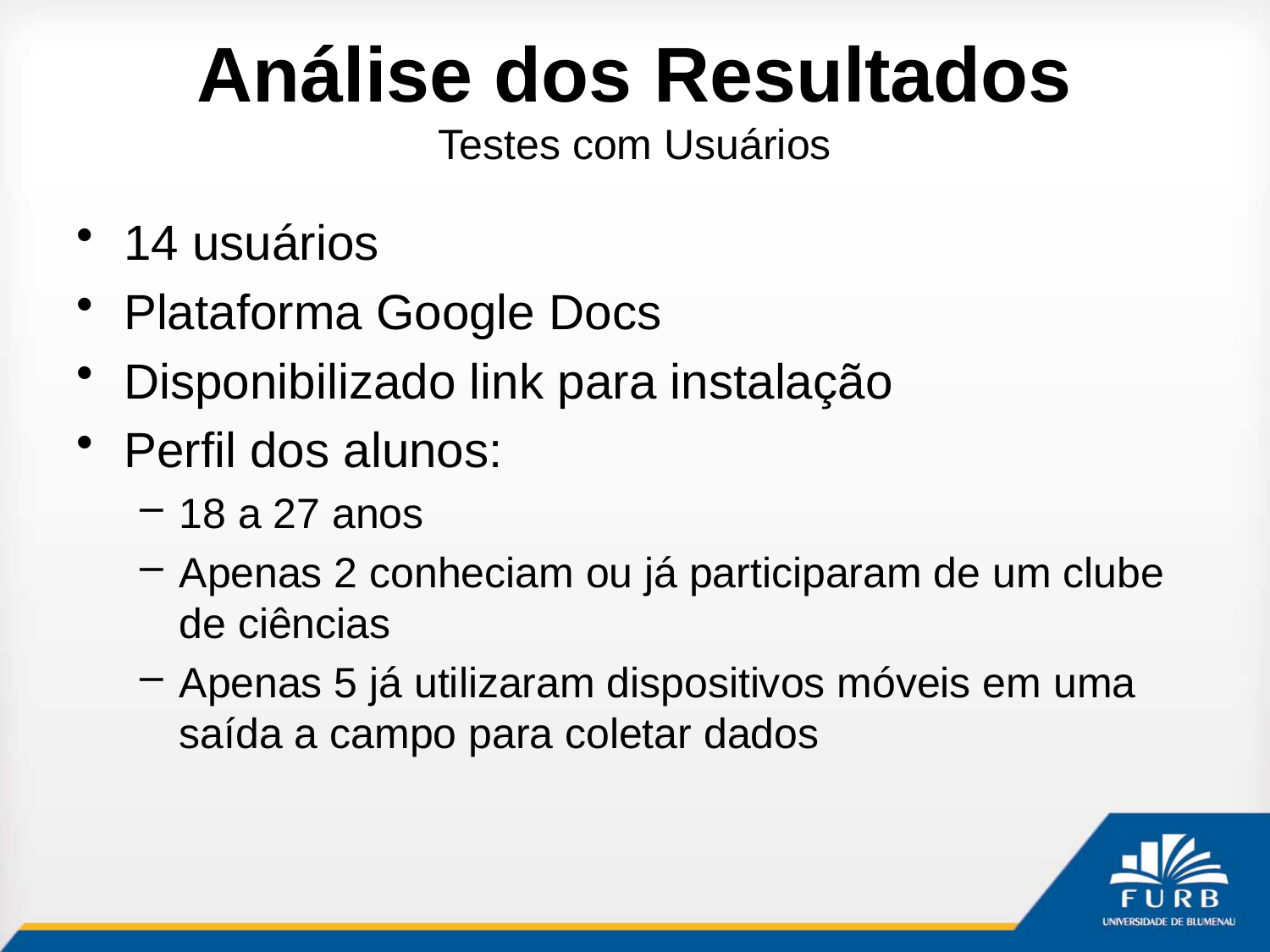

# Análise dos Resultados Testes com Usuários

14 usuários
Plataforma Google Docs
Disponibilizado link para instalação
Perfil dos alunos:
18 a 27 anos
Apenas 2 conheciam ou já participaram de um clube de ciências
Apenas 5 já utilizaram dispositivos móveis em uma saída a campo para coletar dados